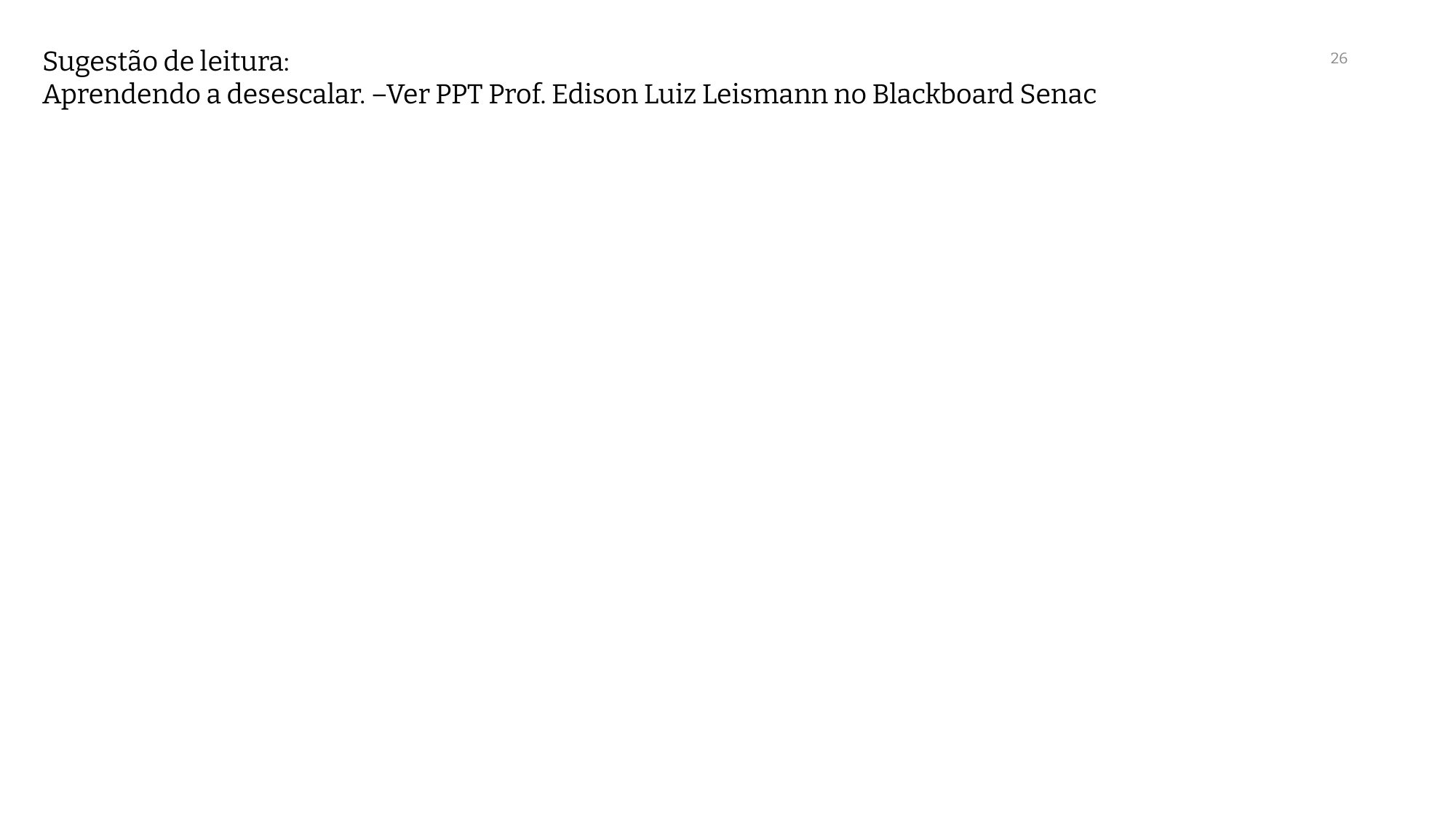

Sugestão de leitura:
Aprendendo a desescalar. –Ver PPT Prof. Edison Luiz Leismann no Blackboard Senac
26